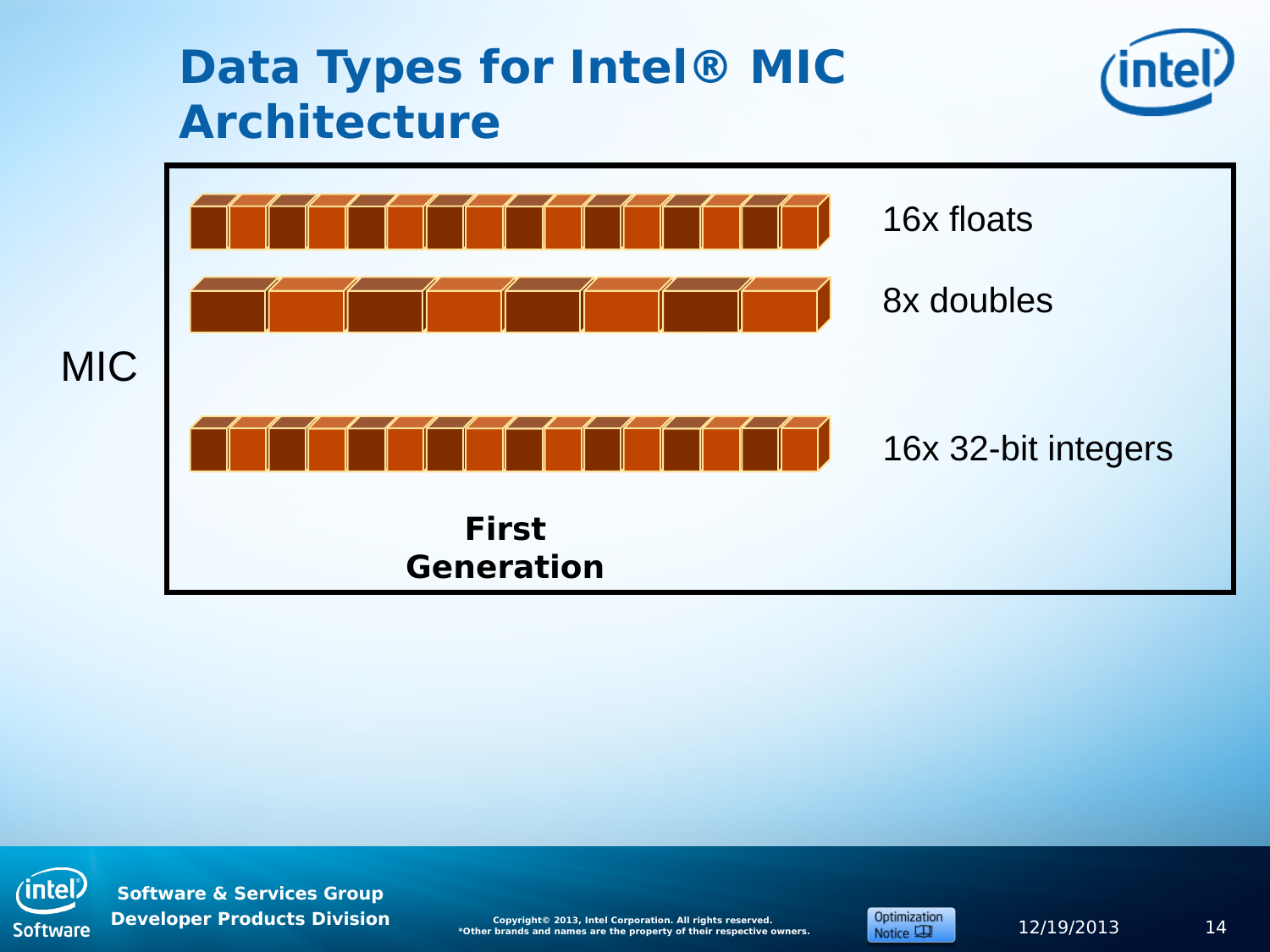

# Data Types for Intel® MIC Architecture

16x floats

8x doubles

MIC

16x 32-bit integers
First Generation
12/19/2013
14